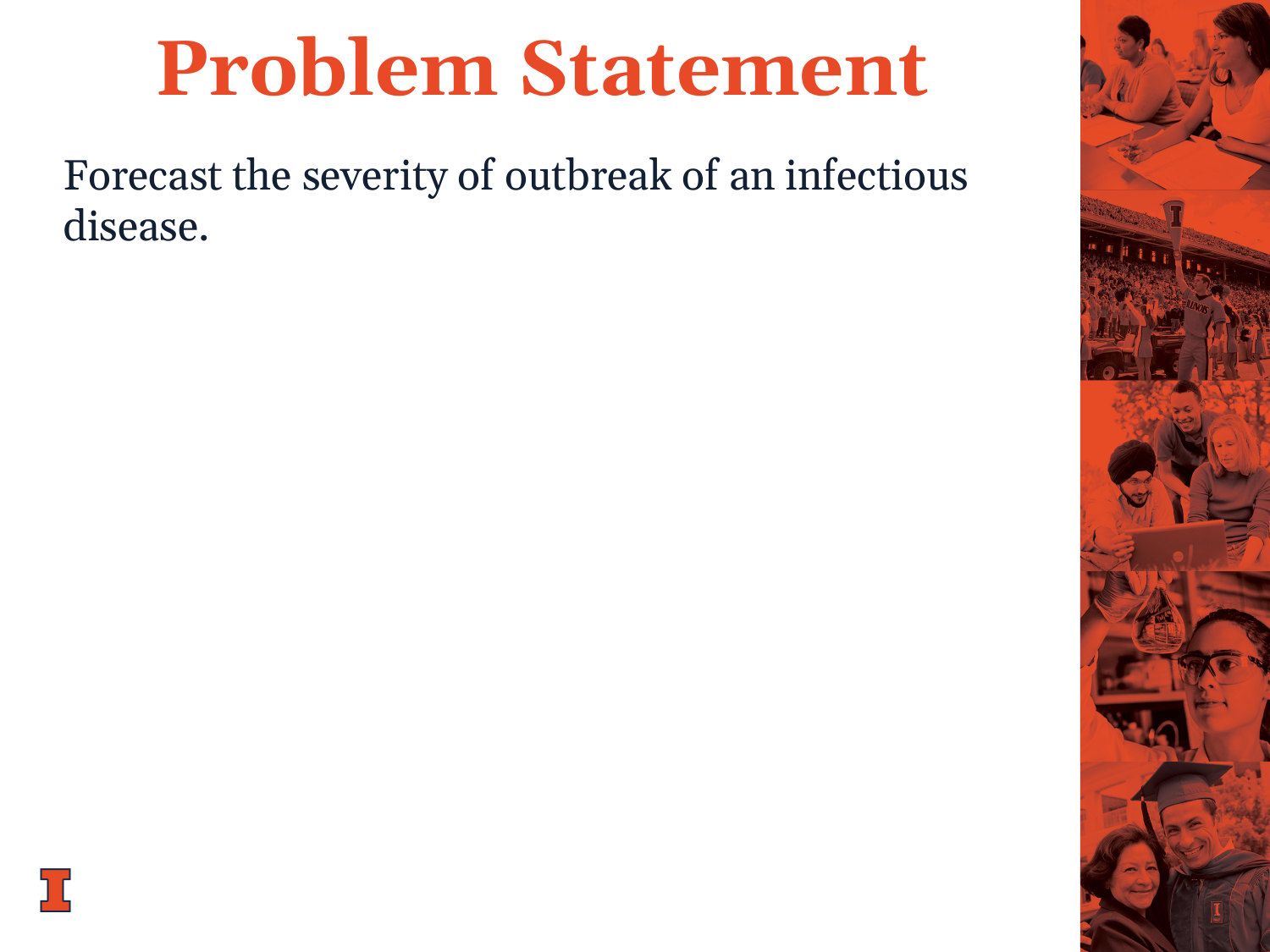

Problem Statement
Forecast the severity of outbreak of an infectious disease.